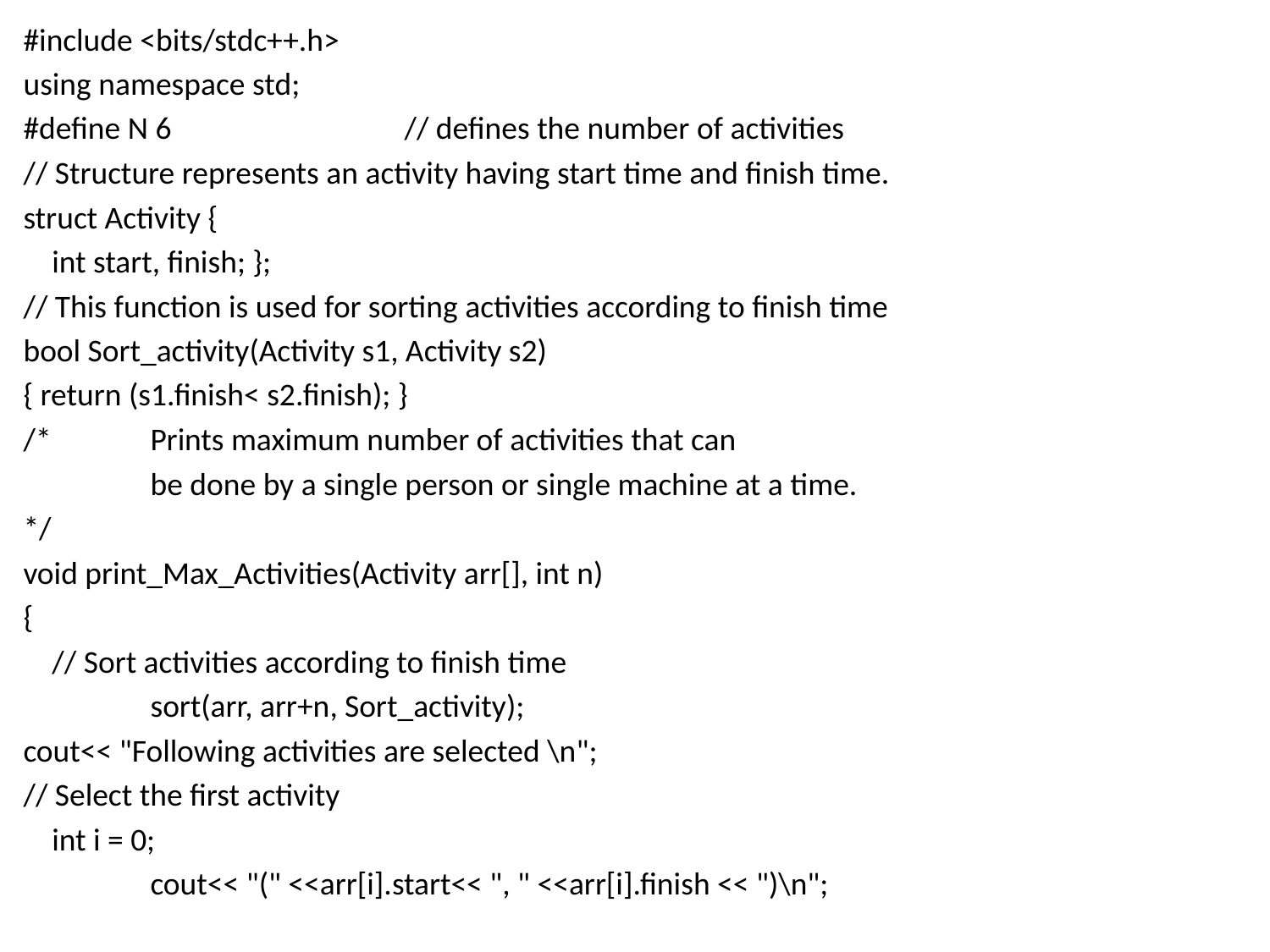

#include <bits/stdc++.h>
using namespace std;
#define N 6		// defines the number of activities
// Structure represents an activity having start time and finish time.
struct Activity {
    int start, finish; };
// This function is used for sorting activities according to finish time
bool Sort_activity(Activity s1, Activity s2)
{ return (s1.finish< s2.finish); }
/* 	Prints maximum number of activities that can
	be done by a single person or single machine at a time.
*/
void print_Max_Activities(Activity arr[], int n)
{
    // Sort activities according to finish time
	sort(arr, arr+n, Sort_activity);
cout<< "Following activities are selected \n";
// Select the first activity
    int i = 0;
	cout<< "(" <<arr[i].start<< ", " <<arr[i].finish << ")\n";